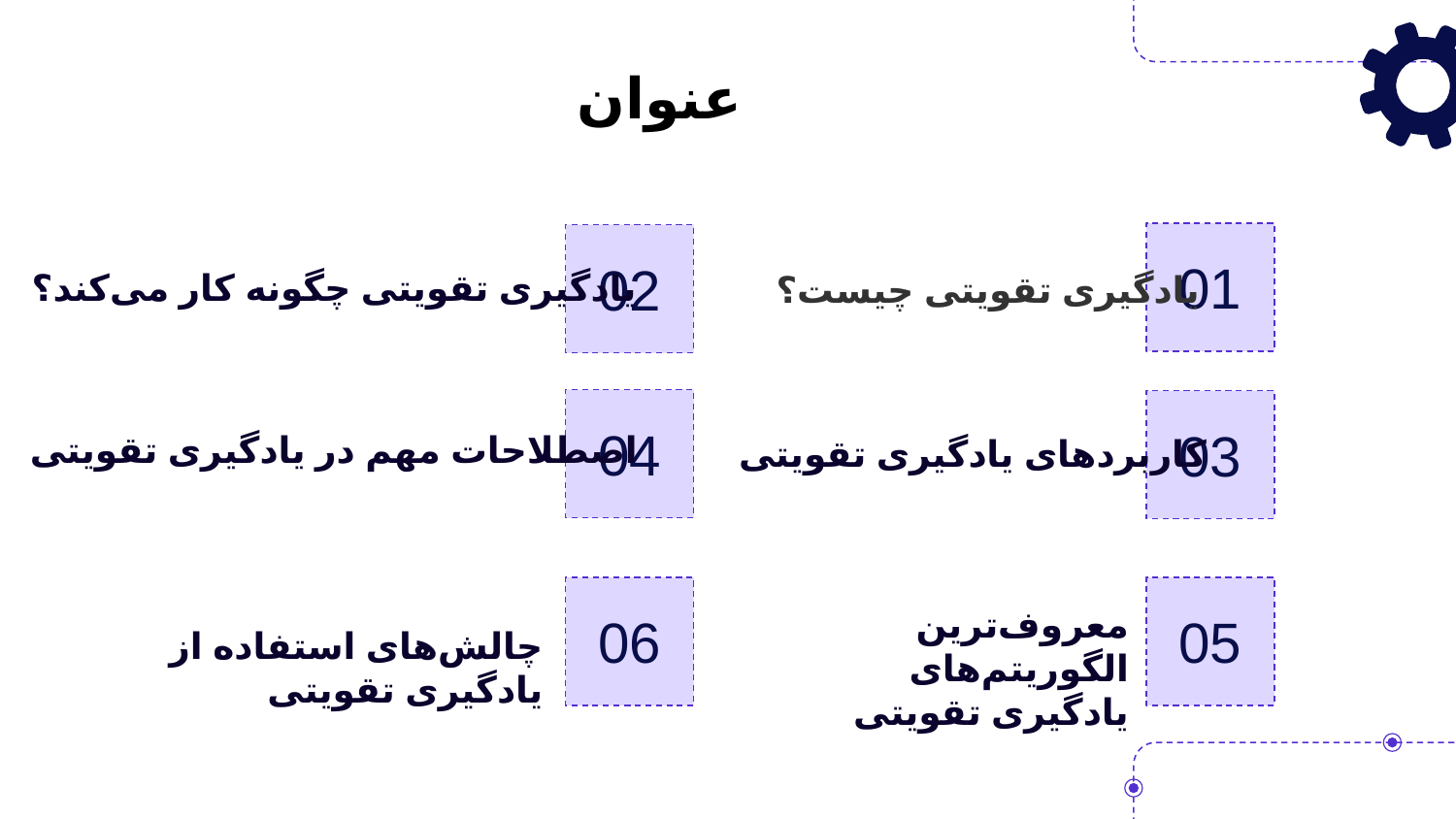

عنوان
01
# 02
یادگیری تقویتی چگونه کار می‌کند؟

یادگیری تقویتی چیست؟

04
03
اصطلاحات مهم در یادگیری تقویتی

کاربردهای یادگیری تقویتی

06
05
معروف‌ترین الگوریتم‌های یادگیری تقویتی

چالش‌های استفاده از یادگیری تقویتی